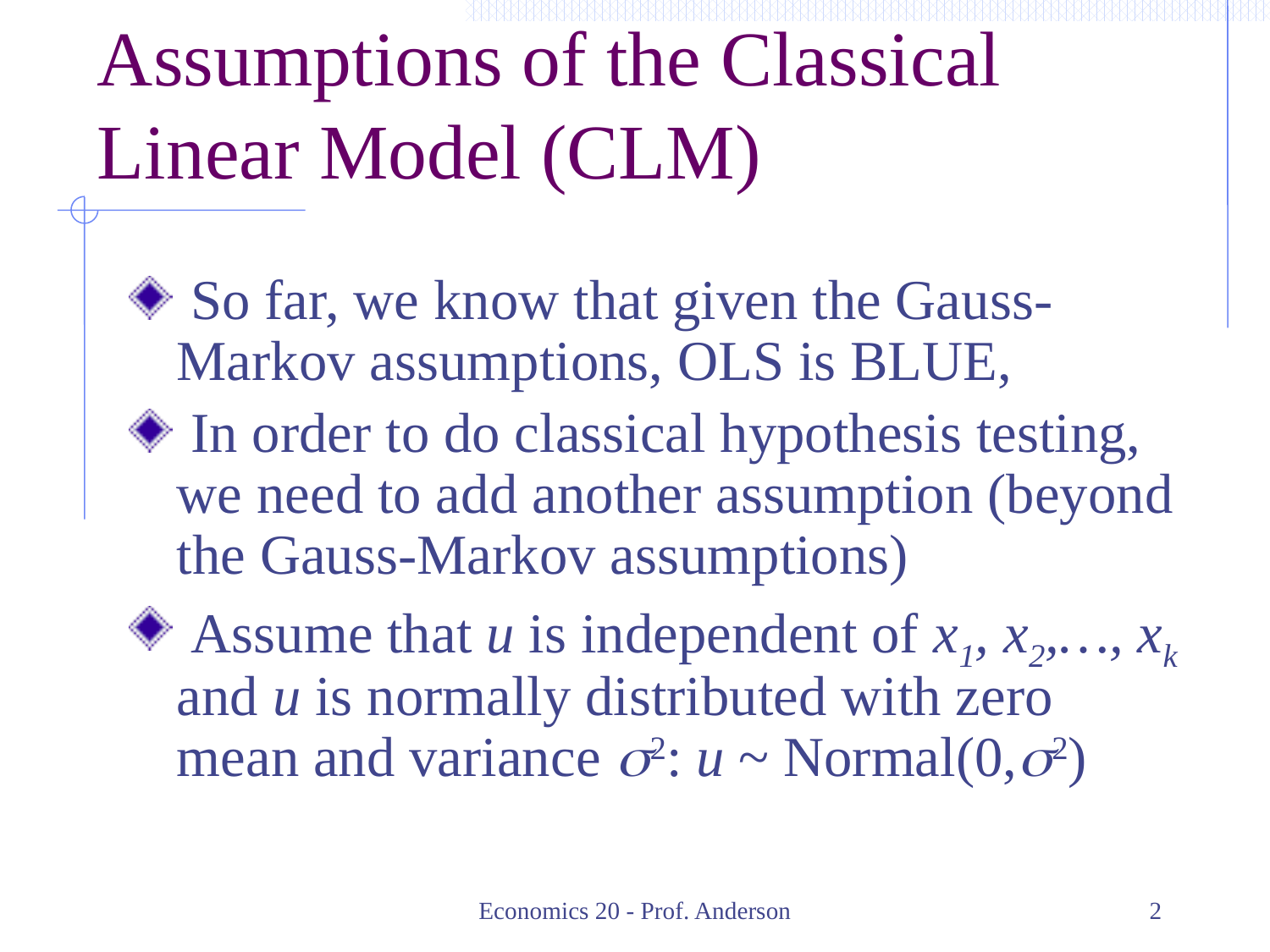

# Assumptions of the Classical Linear Model (CLM)
 So far, we know that given the Gauss-Markov assumptions, OLS is BLUE,
 In order to do classical hypothesis testing, we need to add another assumption (beyond the Gauss-Markov assumptions)
 Assume that u is independent of x1, x2,…, xk and u is normally distributed with zero mean and variance σ2: u ~ Normal(0,σ2)
Economics 20 - Prof. Anderson
2